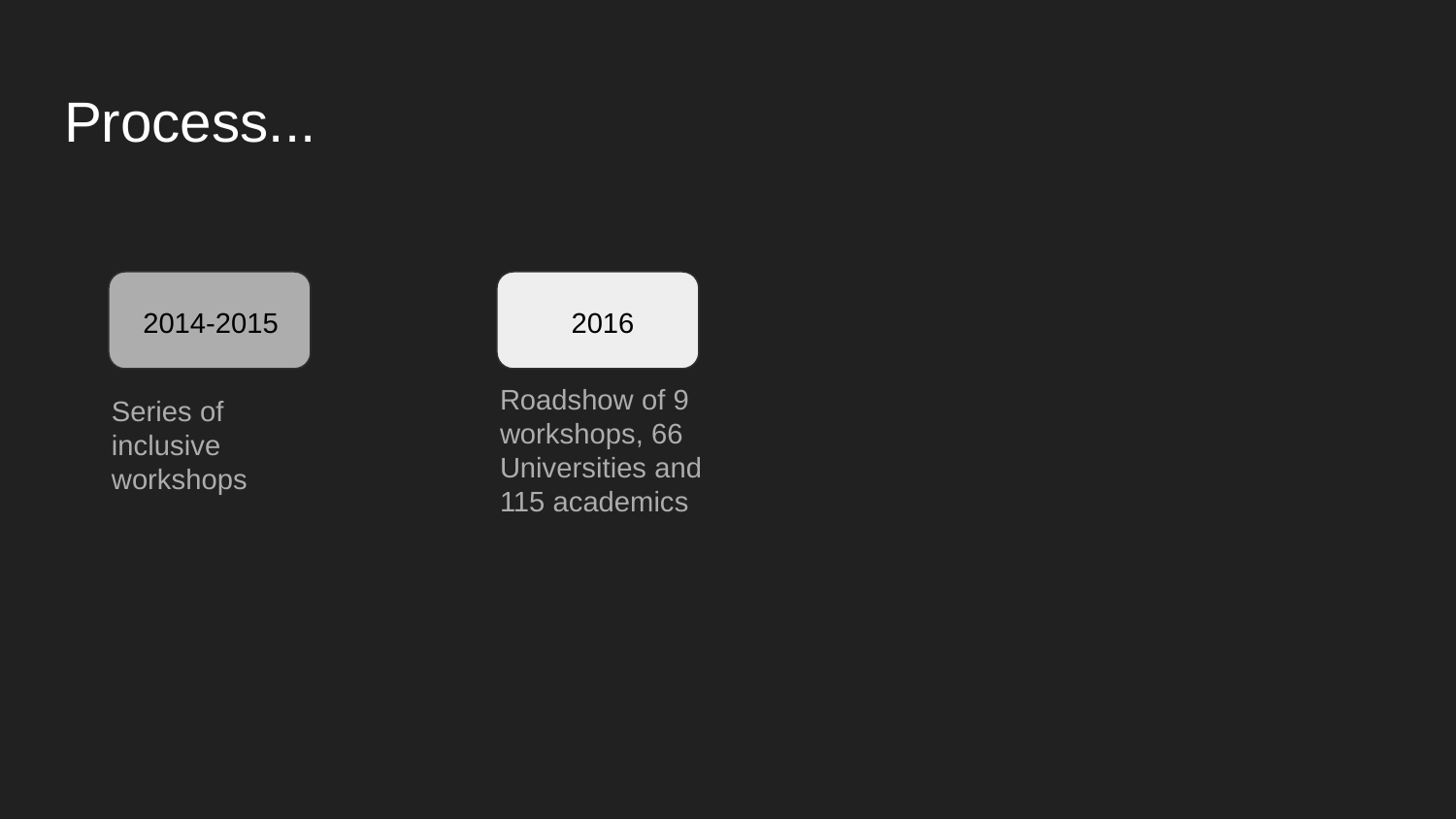

# Process...

2014-2015
2016
Roadshow of 9 workshops, 66 Universities and 115 academics
Series of inclusive workshops